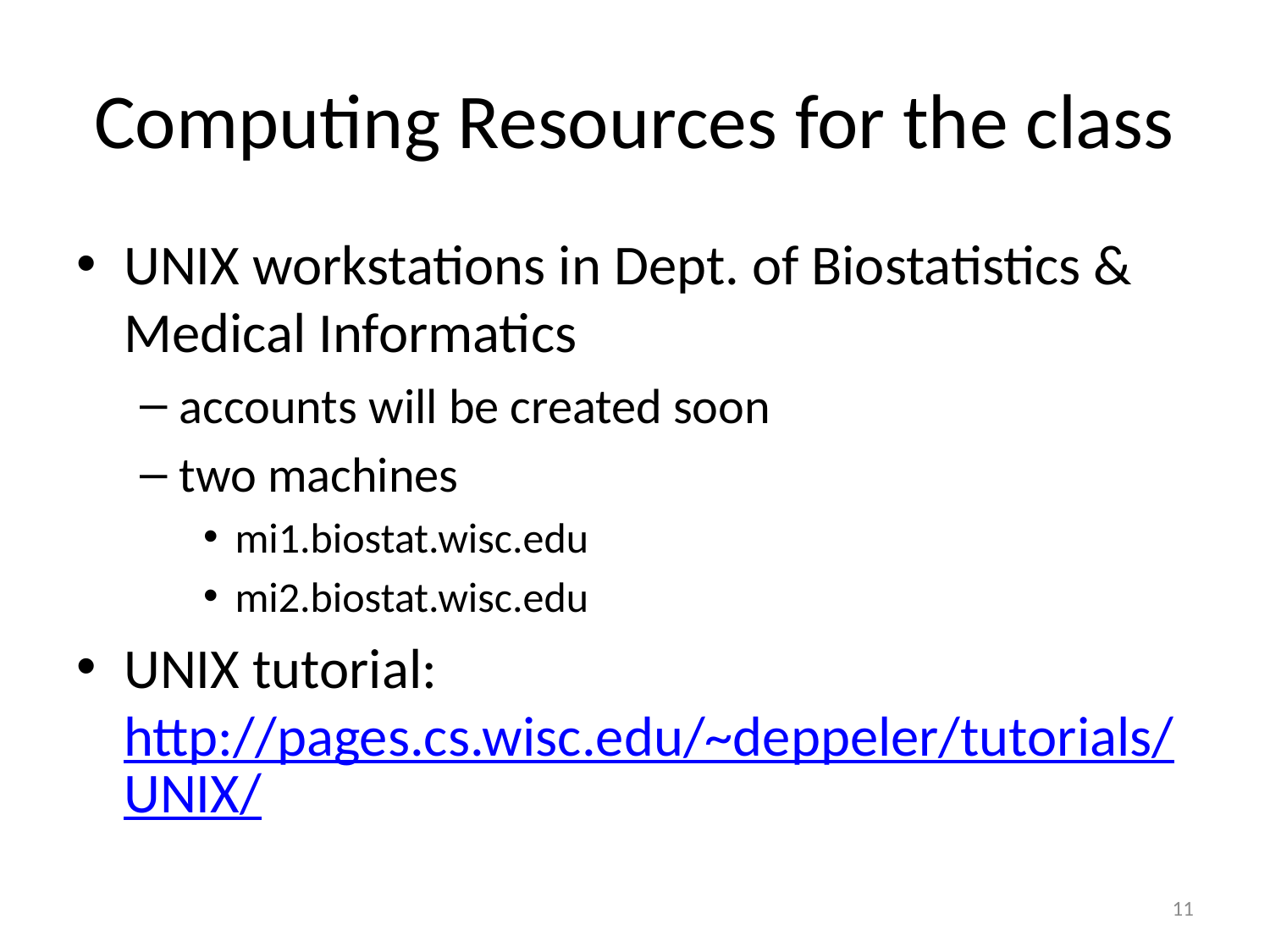

# Computing Resources for the class
UNIX workstations in Dept. of Biostatistics & Medical Informatics
accounts will be created soon
two machines
mi1.biostat.wisc.edu
mi2.biostat.wisc.edu
UNIX tutorial: http://pages.cs.wisc.edu/~deppeler/tutorials/UNIX/

11